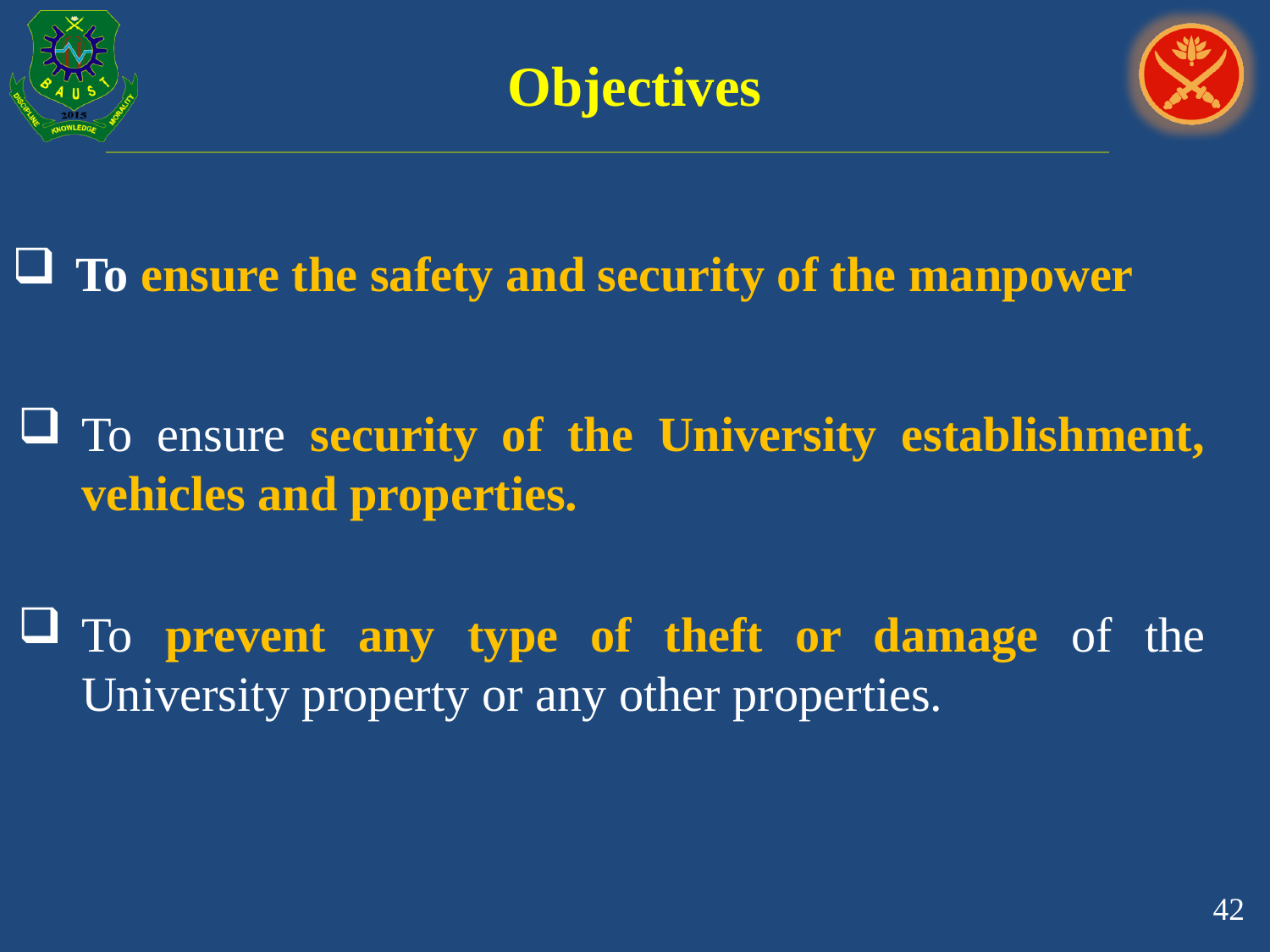

# Objectives
To ensure the safety and security of the manpower
To ensure security of the University establishment, vehicles and properties.
To prevent any type of theft or damage of the University property or any other properties.
42